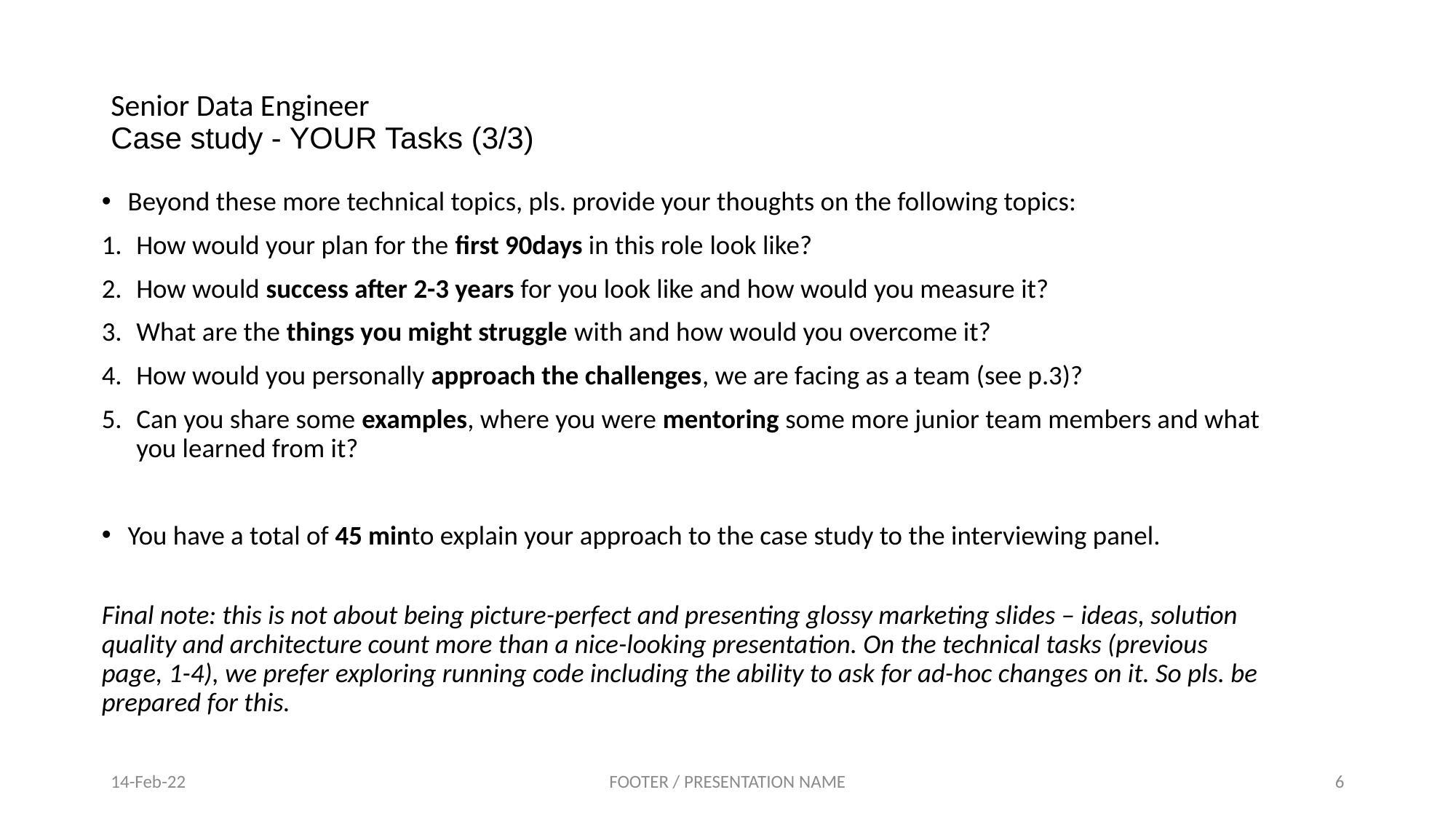

# Senior Data Engineer Case study - YOUR Tasks (3/3)
Beyond these more technical topics, pls. provide your thoughts on the following topics:
How would your plan for the first 90days in this role look like?
How would success after 2-3 years for you look like and how would you measure it?
What are the things you might struggle with and how would you overcome it?
How would you personally approach the challenges, we are facing as a team (see p.3)?
Can you share some examples, where you were mentoring some more junior team members and what you learned from it?

You have a total of 45 minto explain your approach to the case study to the interviewing panel.

Final note: this is not about being picture-perfect and presenting glossy marketing slides – ideas, solution quality and architecture count more than a nice-looking presentation. On the technical tasks (previous page, 1-4), we prefer exploring running code including the ability to ask for ad-hoc changes on it. So pls. be prepared for this.

14-Feb-22
FOOTER / PRESENTATION NAME
6